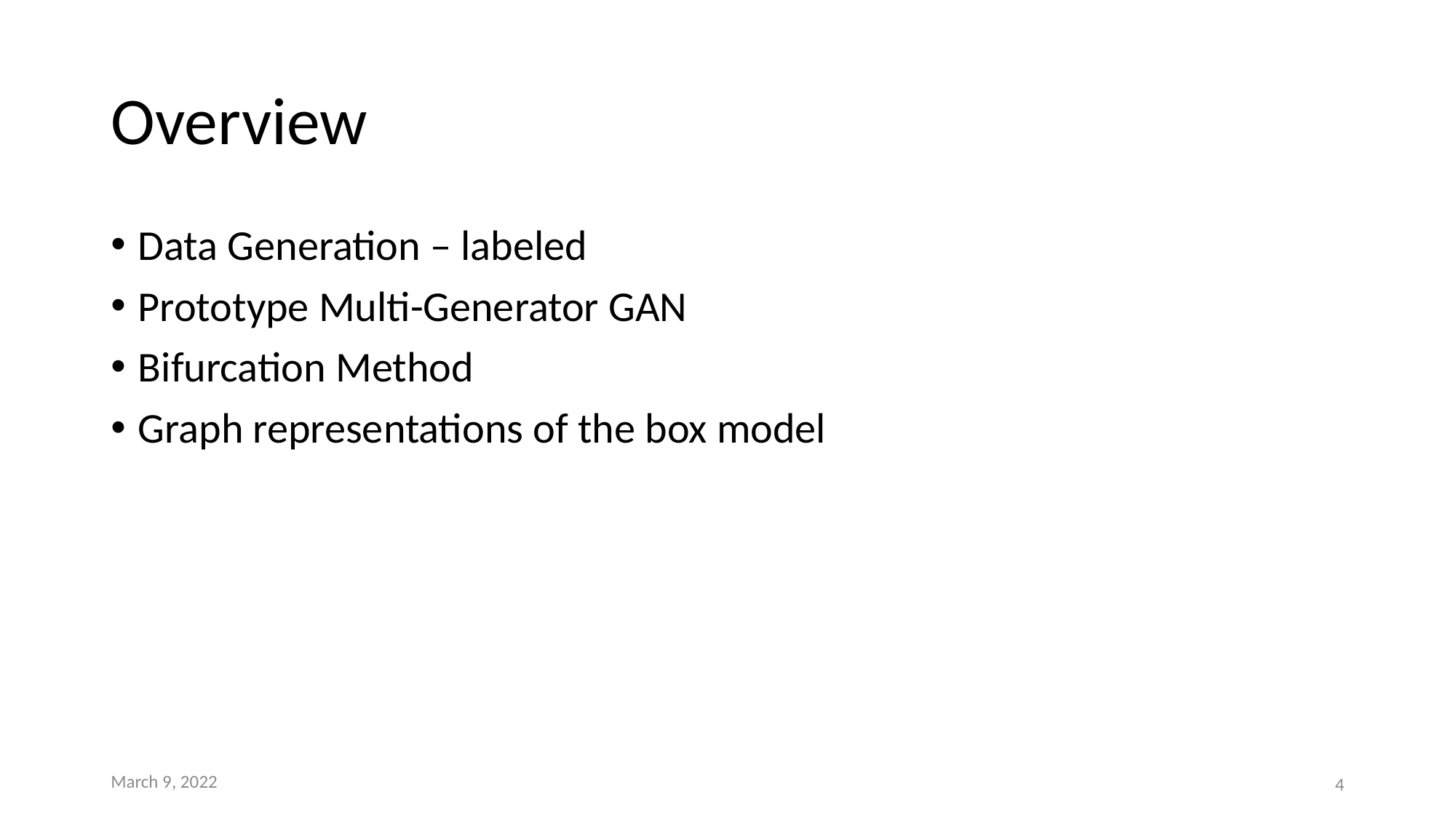

# Overview
Data Generation – labeled
Prototype Multi-Generator GAN
Bifurcation Method
Graph representations of the box model
March 9, 2022
4